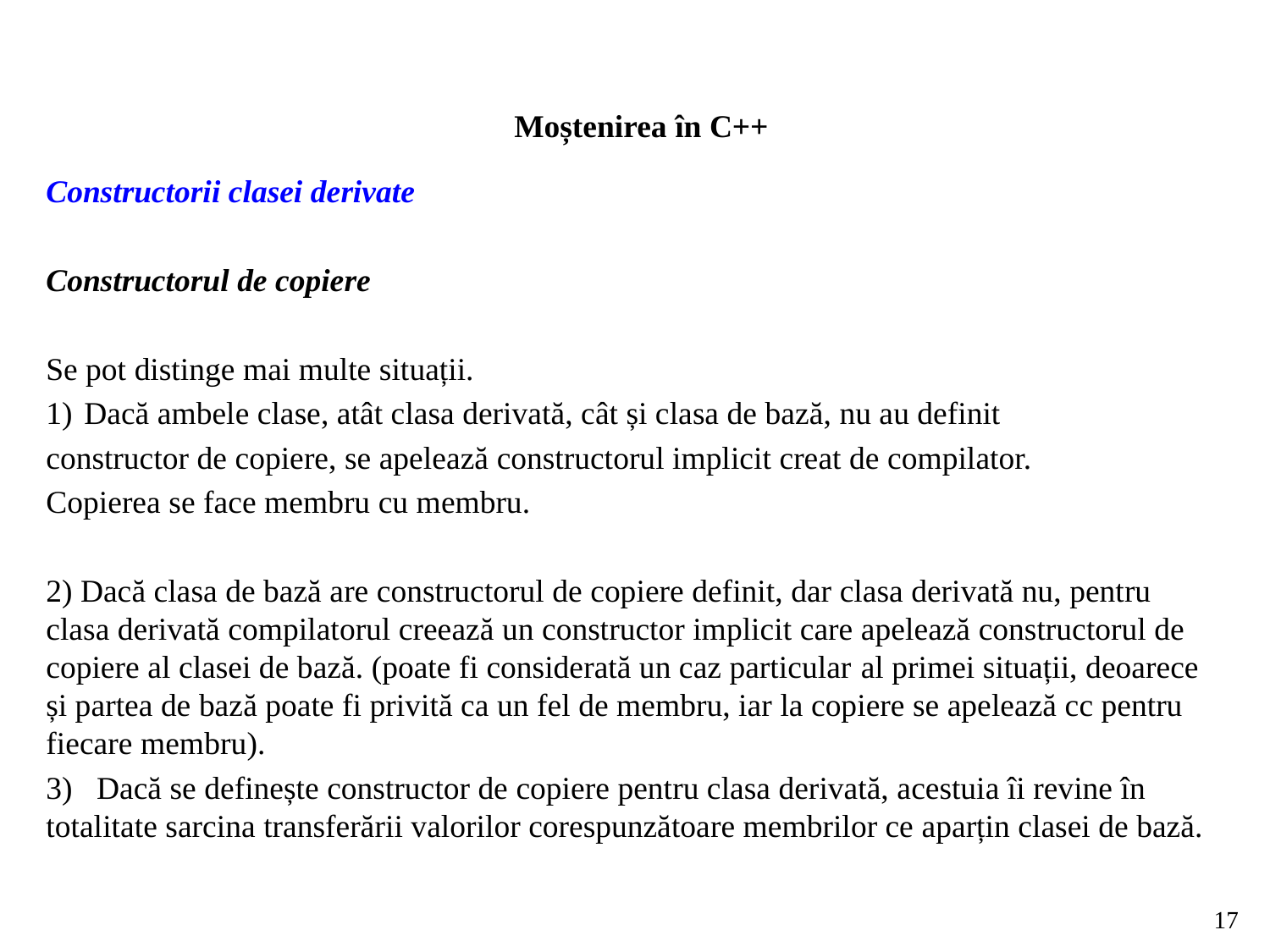

Moștenirea în C++
Constructorii clasei derivate

Constructorul de copiere

Se pot distinge mai multe situații.
 Dacă ambele clase, atât clasa derivată, cât și clasa de bază, nu au definit
constructor de copiere, se apelează constructorul implicit creat de compilator.
Copierea se face membru cu membru.

2) Dacă clasa de bază are constructorul de copiere definit, dar clasa derivată nu, pentru clasa derivată compilatorul creează un constructor implicit care apelează constructorul de copiere al clasei de bază. (poate fi considerată un caz particular al primei situații, deoarece și partea de bază poate fi privită ca un fel de membru, iar la copiere se apelează cc pentru fiecare membru).
3)   Dacă se definește constructor de copiere pentru clasa derivată, acestuia îi revine în totalitate sarcina transferării valorilor corespunzătoare membrilor ce aparțin clasei de bază.
17